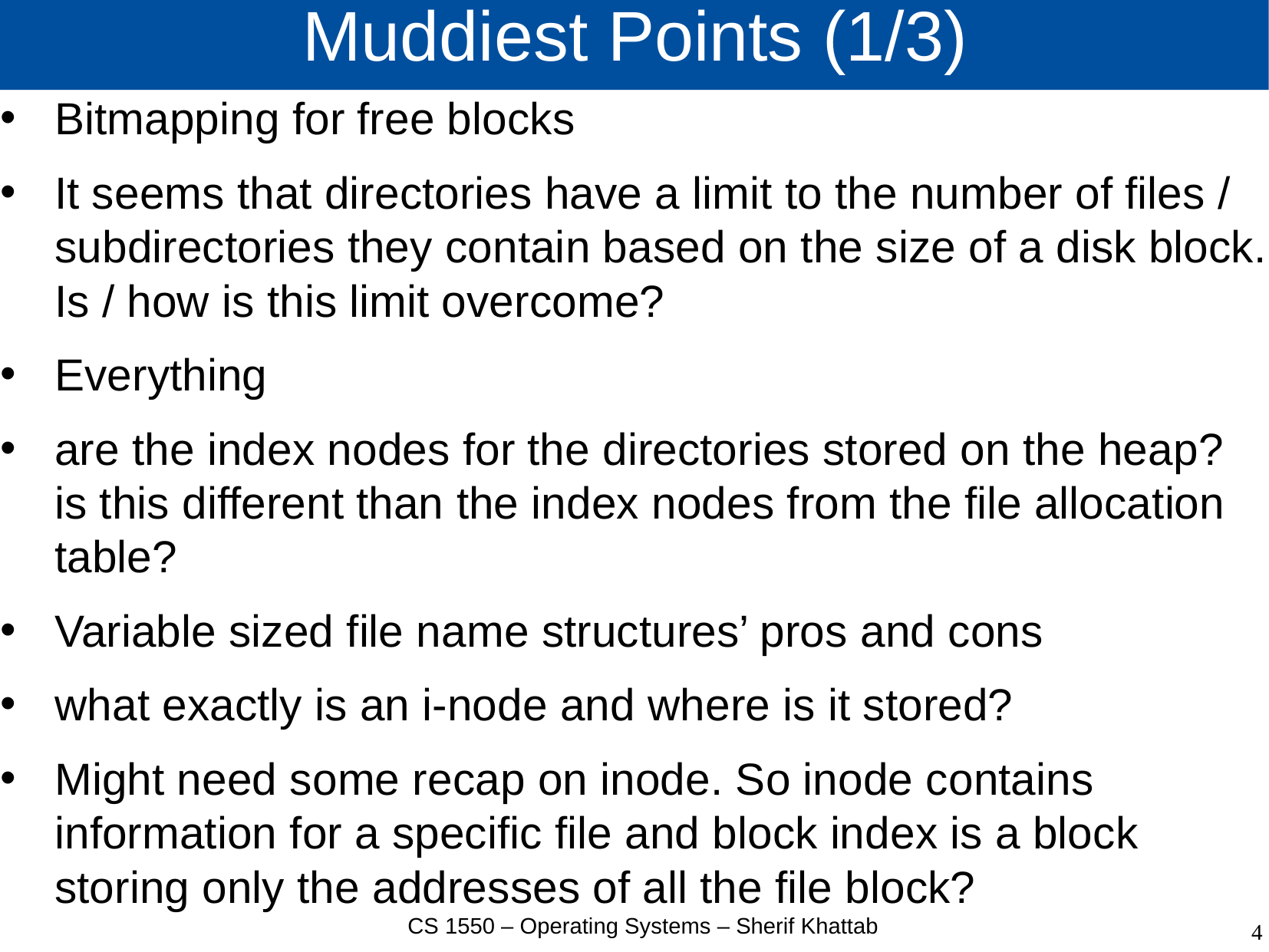

# Muddiest Points (1/3)
Bitmapping for free blocks
It seems that directories have a limit to the number of files / subdirectories they contain based on the size of a disk block. Is / how is this limit overcome?
Everything
are the index nodes for the directories stored on the heap? is this different than the index nodes from the file allocation table?
Variable sized file name structures’ pros and cons
what exactly is an i-node and where is it stored?
Might need some recap on inode. So inode contains information for a specific file and block index is a block storing only the addresses of all the file block?
CS 1550 – Operating Systems – Sherif Khattab
4